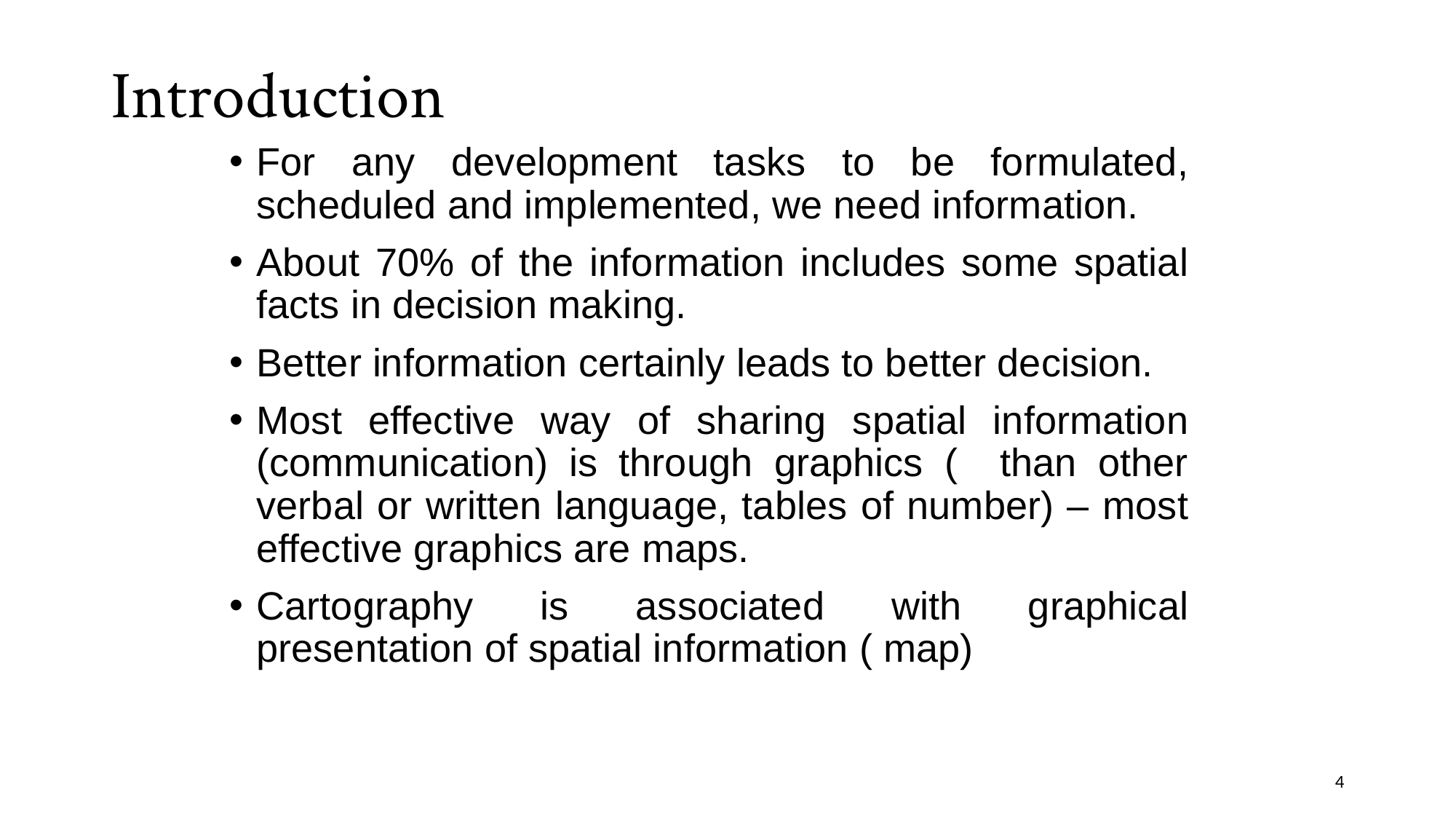

# Introduction
For any development tasks to be formulated, scheduled and implemented, we need information.
About 70% of the information includes some spatial facts in decision making.
Better information certainly leads to better decision.
Most effective way of sharing spatial information (communication) is through graphics (  than other verbal or written language, tables of number) – most effective graphics are maps.
Cartography is associated with graphical presentation of spatial information ( map)
4